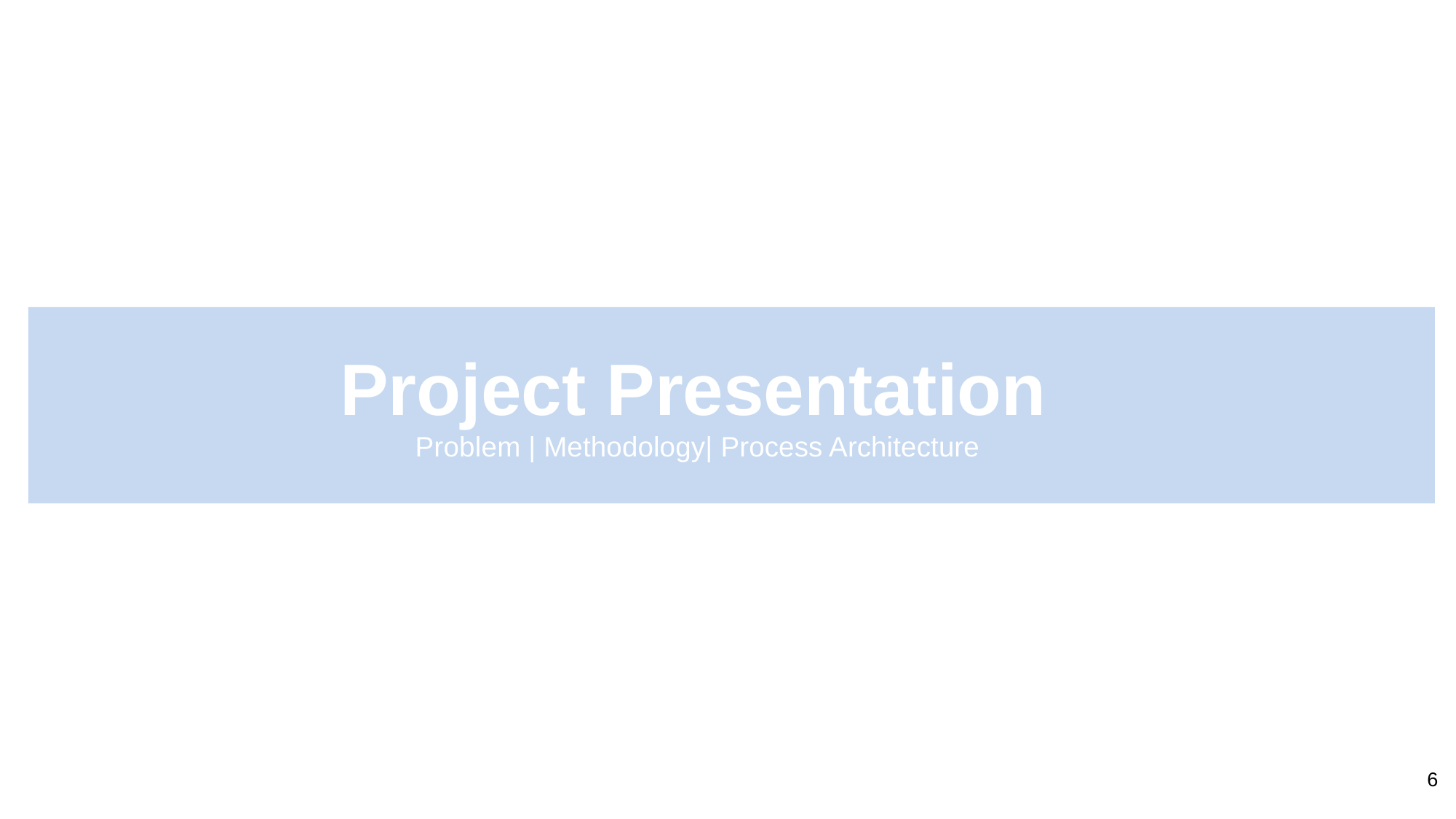

# Project Presentation
Problem | Methodology| Process Architecture
6